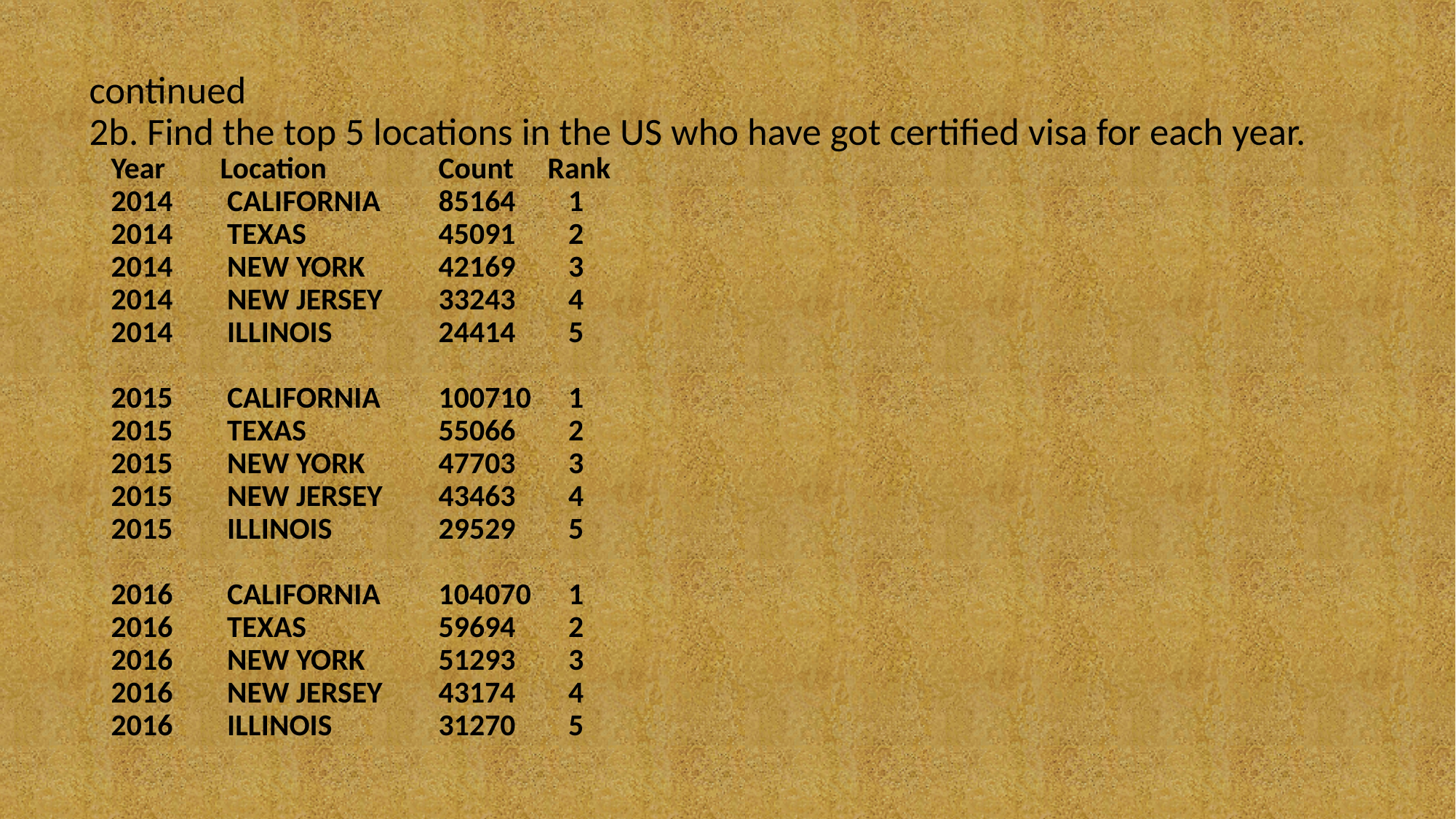

# continued 2b. Find the top 5 locations in the US who have got certified visa for each year.
Year	Location		Count	Rank
2014	 CALIFORNIA	85164	   1
2014	 TEXAS		45091	   2
2014	 NEW YORK	42169	   3
2014	 NEW JERSEY	33243	   4
2014	 ILLINOIS	24414	   5
2015	 CALIFORNIA	100710	   1
2015	 TEXAS		55066	   2
2015	 NEW YORK	47703	   3
2015	 NEW JERSEY	43463	   4
2015	 ILLINOIS	29529	   5
2016	 CALIFORNIA	104070	   1
2016	 TEXAS		59694	   2
2016	 NEW YORK	51293	   3
2016	 NEW JERSEY	43174	   4
2016	 ILLINOIS	31270	   5